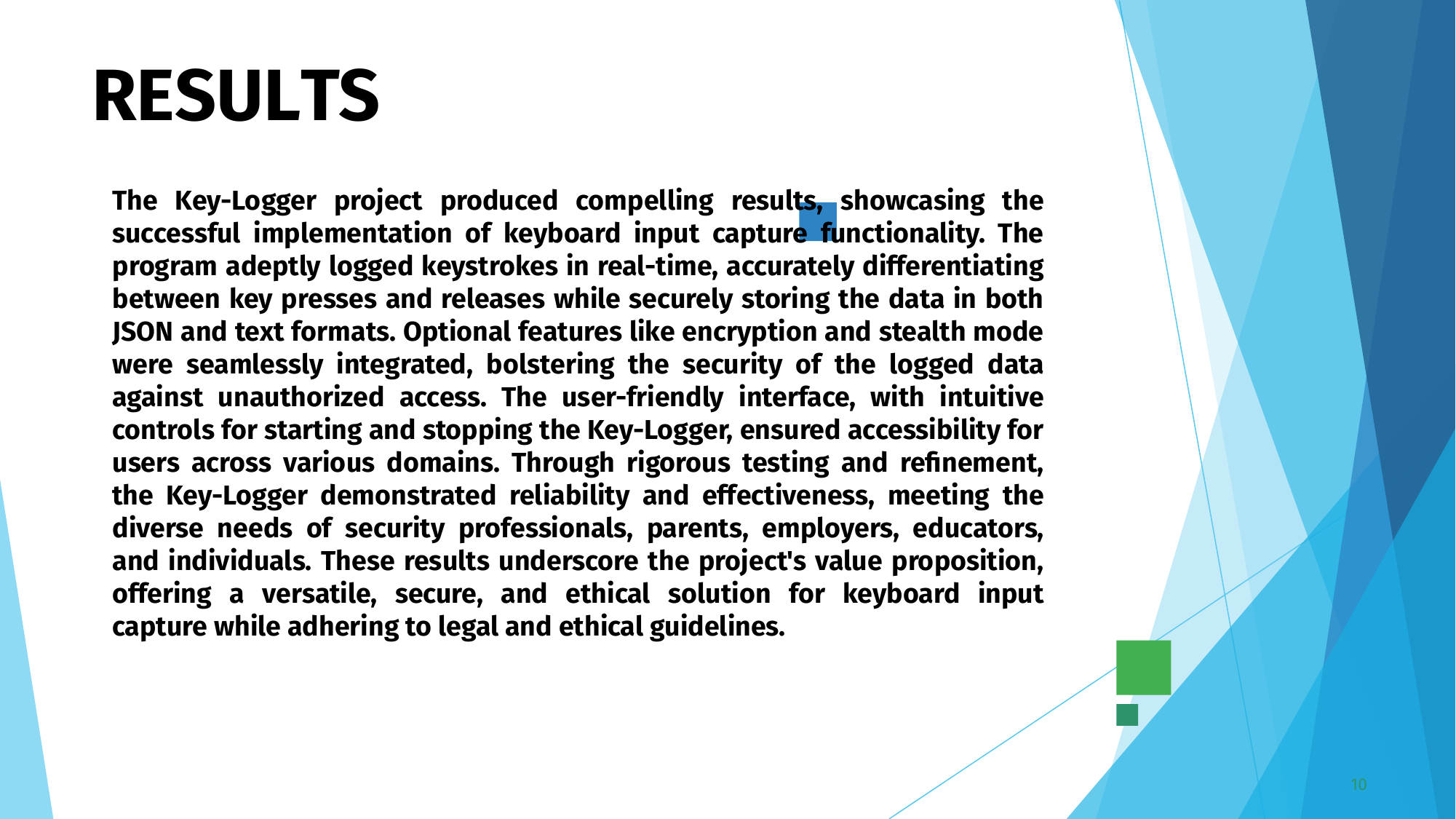

# RESULTS
The Key-Logger project produced compelling results, showcasing the successful implementation of keyboard input capture functionality. The program adeptly logged keystrokes in real-time, accurately differentiating between key presses and releases while securely storing the data in both JSON and text formats. Optional features like encryption and stealth mode were seamlessly integrated, bolstering the security of the logged data against unauthorized access. The user-friendly interface, with intuitive controls for starting and stopping the Key-Logger, ensured accessibility for users across various domains. Through rigorous testing and refinement, the Key-Logger demonstrated reliability and effectiveness, meeting the diverse needs of security professionals, parents, employers, educators, and individuals. These results underscore the project's value proposition, offering a versatile, secure, and ethical solution for keyboard input capture while adhering to legal and ethical guidelines.

10